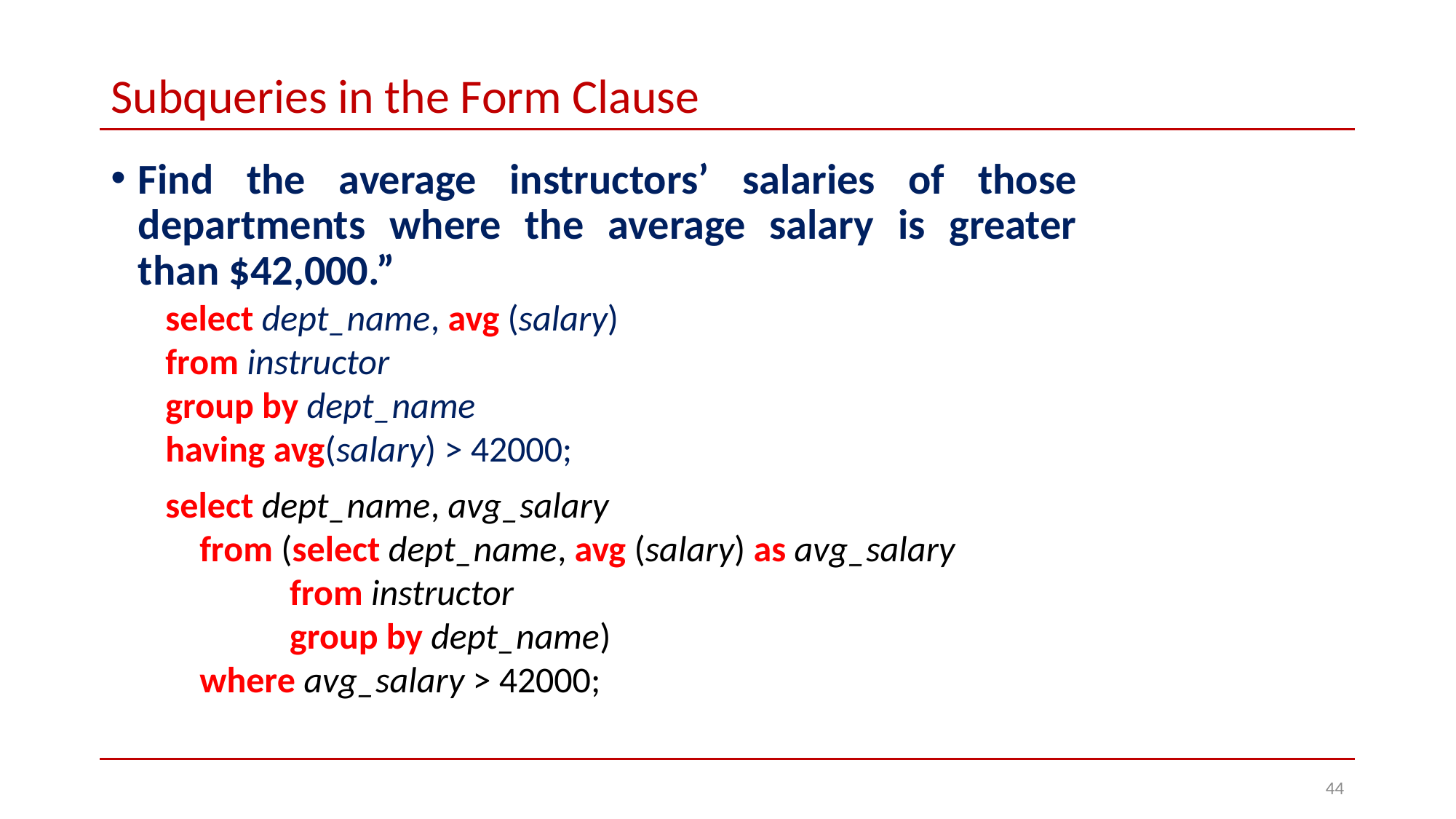

# Subqueries in the Form Clause
Find the average instructors’ salaries of those departments where the average salary is greater than $42,000.”
select dept_name, avg (salary)
from instructor
group by dept_name
having avg(salary) > 42000;
select dept_name, avg_salary
from (select dept_name, avg (salary) as avg_salary
           from instructor
           group by dept_name)
where avg_salary > 42000;

44